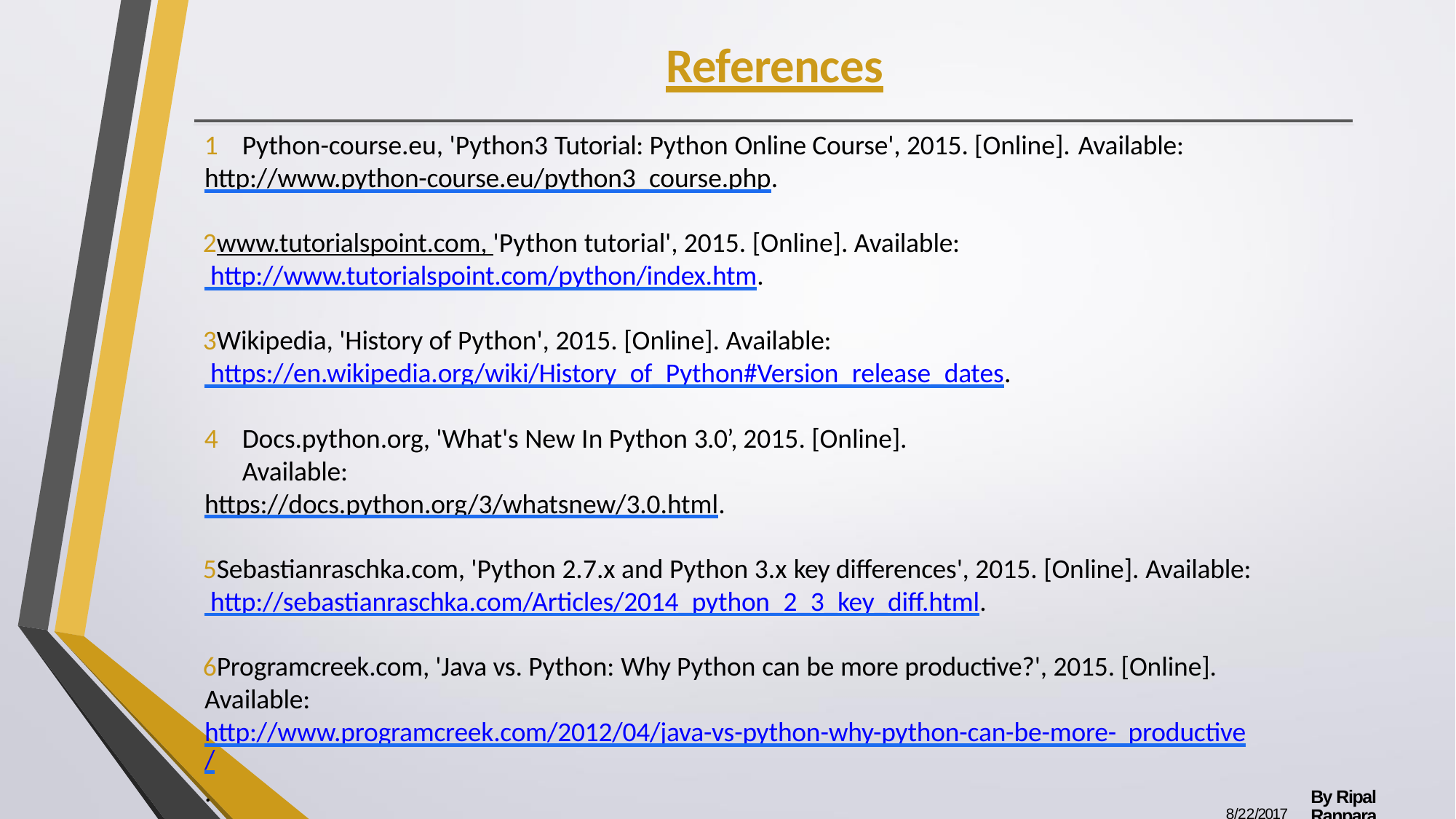

# References
Python-course.eu, 'Python3 Tutorial: Python Online Course', 2015. [Online]. Available:
http://www.python-course.eu/python3_course.php.

www.tutorialspoint.com, 'Python tutorial', 2015. [Online]. Available:  http://www.tutorialspoint.com/python/index.htm.

Wikipedia, 'History of Python', 2015. [Online]. Available:  https://en.wikipedia.org/wiki/History_of_Python#Version_release_dates.

Docs.python.org, 'What's New In Python 3.0’, 2015. [Online]. Available:
https://docs.python.org/3/whatsnew/3.0.html.

Sebastianraschka.com, 'Python 2.7.x and Python 3.x key differences', 2015. [Online]. Available:  http://sebastianraschka.com/Articles/2014_python_2_3_key_diff.html.

Programcreek.com, 'Java vs. Python: Why Python can be more productive?', 2015. [Online].  Available: http://www.programcreek.com/2012/04/java-vs-python-why-python-can-be-more-  productive/.
8/22/2017
By Ripal Ranpara